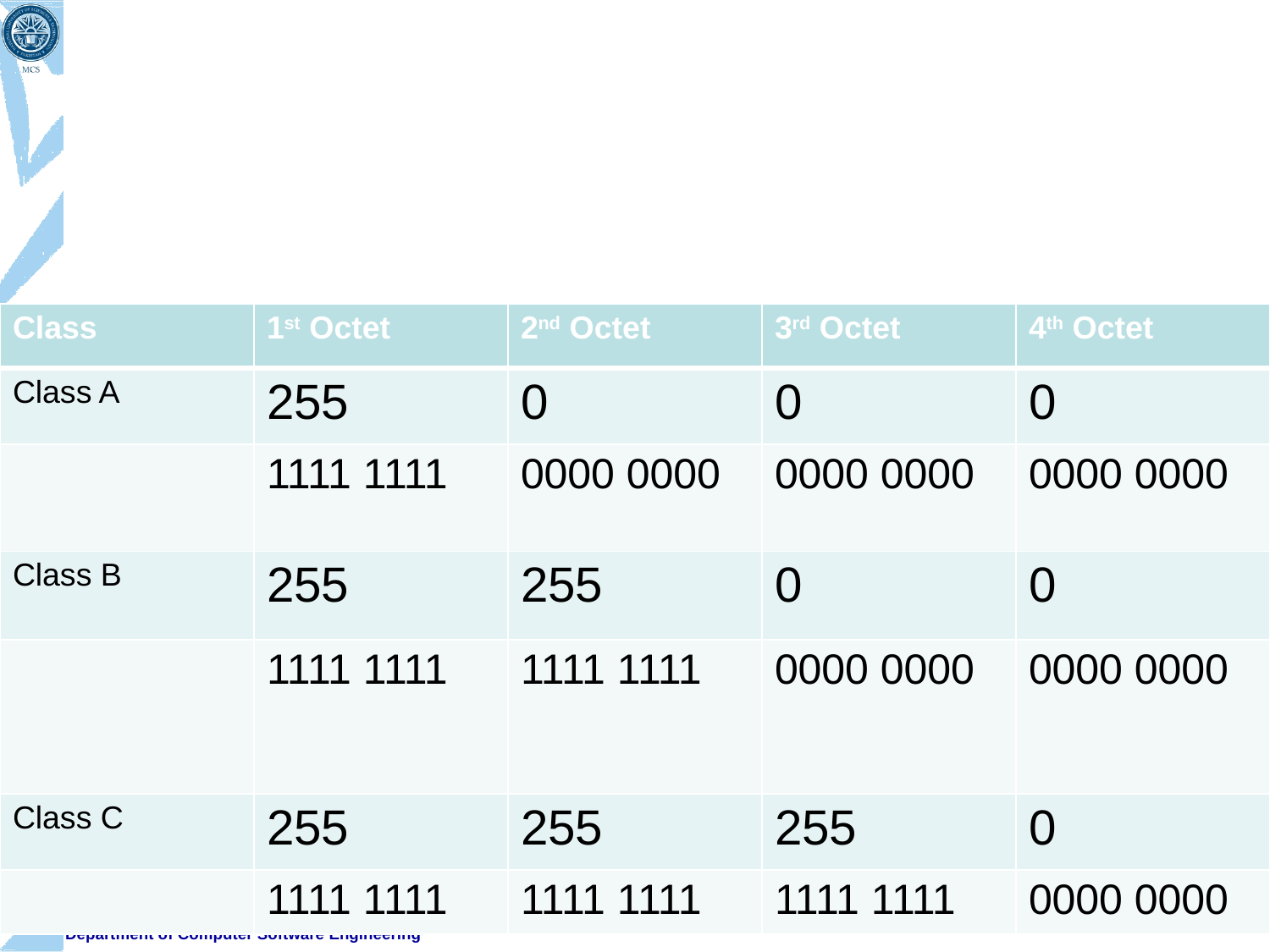

#
| Class | 1st Octet | 2nd Octet | 3rd Octet | 4th Octet |
| --- | --- | --- | --- | --- |
| Class A | 255 | 0 | 0 | 0 |
|  | 1111 1111 | 0000 0000 | 0000 0000 | 0000 0000 |
| Class B | 255 | 255 | 0 | 0 |
|  | 1111 1111 | 1111 1111 | 0000 0000 | 0000 0000 |
| Class C | 255 | 255 | 255 | 0 |
|  | 1111 1111 | 1111 1111 | 1111 1111 | 0000 0000 |